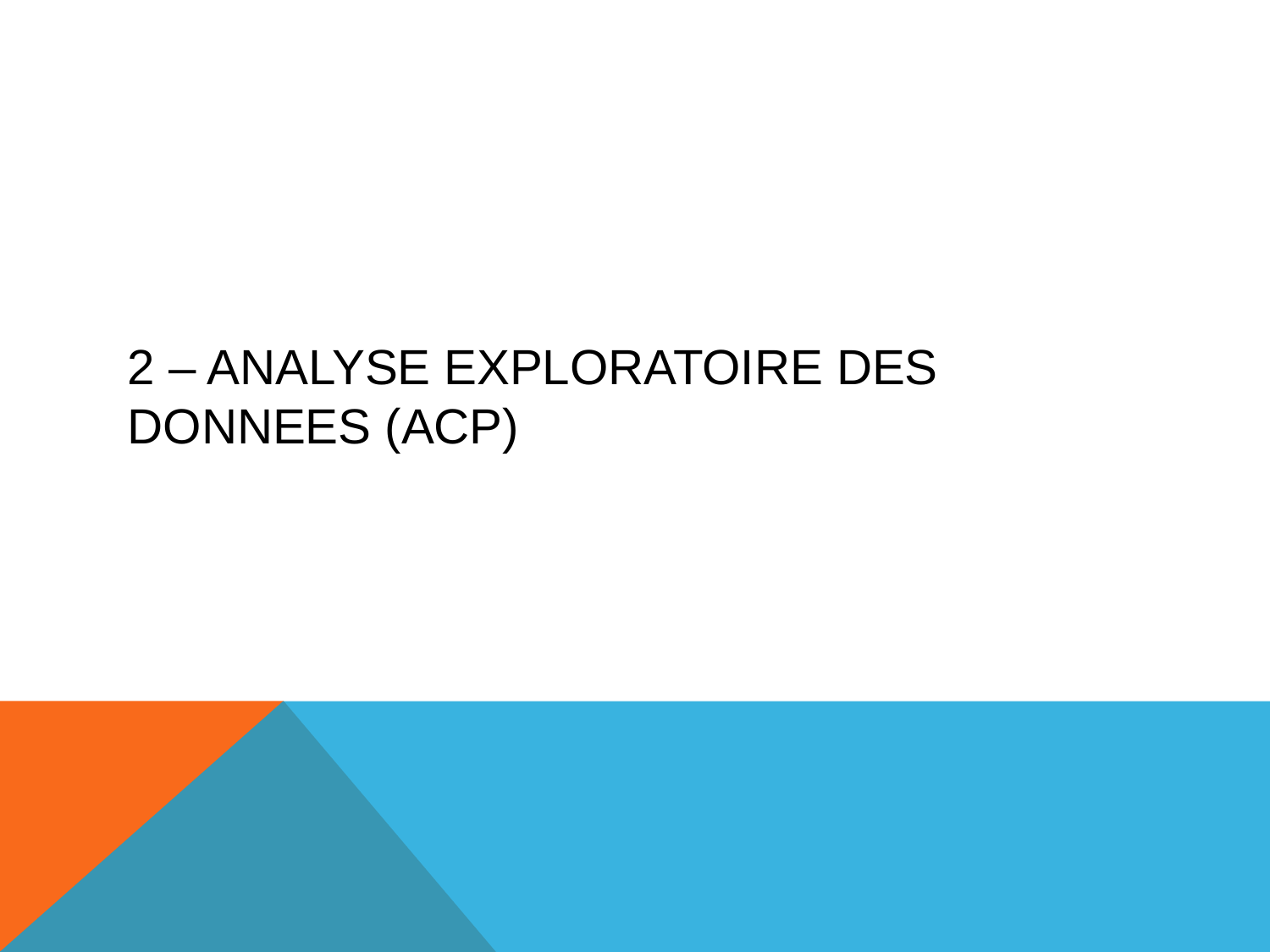

# 2 – ANALYSE EXPLORATOIRE DES DONNEES (ACP)